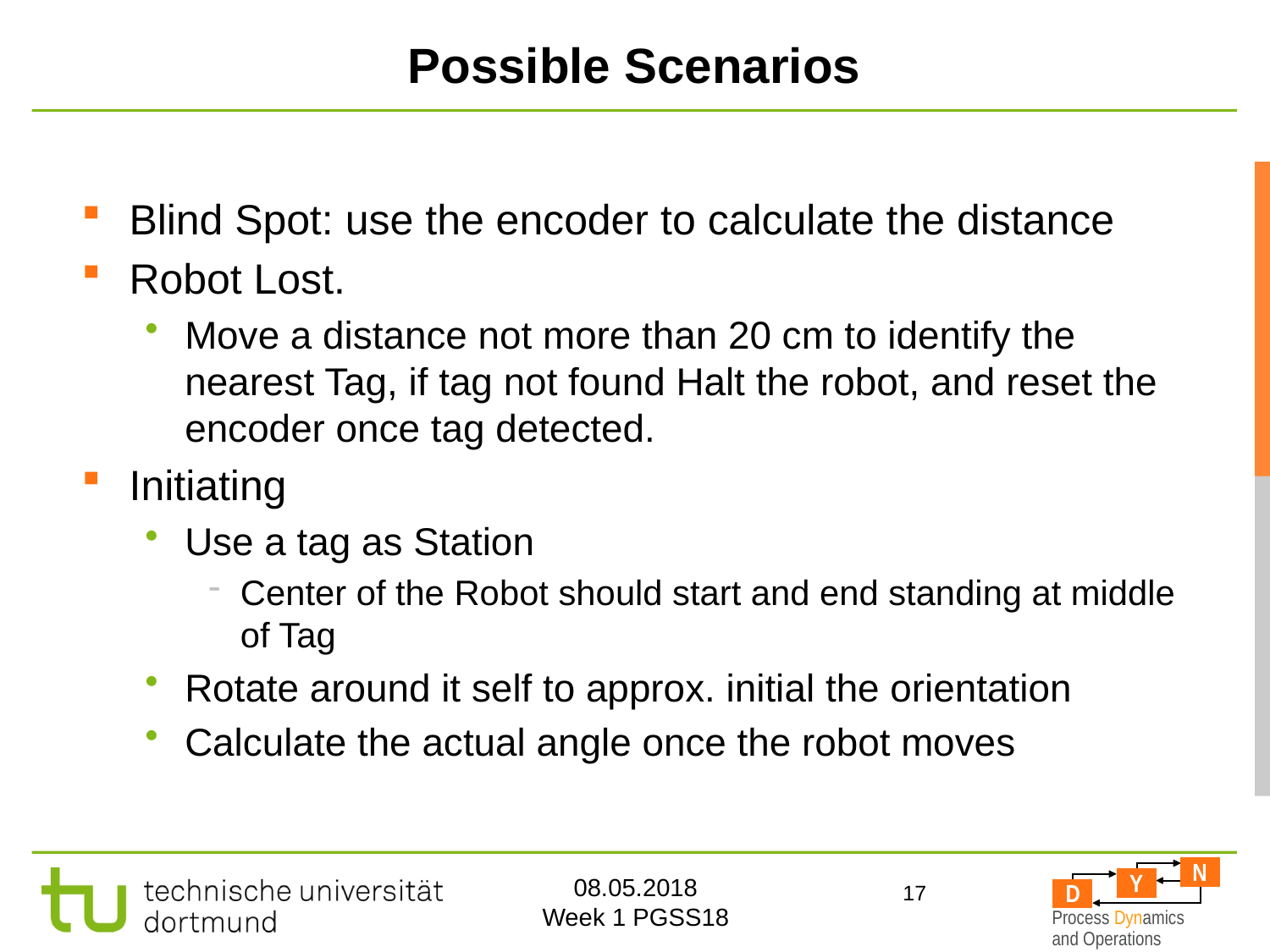

# Possible Scenarios
Blind Spot: use the encoder to calculate the distance
Robot Lost.
Move a distance not more than 20 cm to identify the nearest Tag, if tag not found Halt the robot, and reset the encoder once tag detected.
Initiating
Use a tag as Station
Center of the Robot should start and end standing at middle of Tag
Rotate around it self to approx. initial the orientation
Calculate the actual angle once the robot moves

17